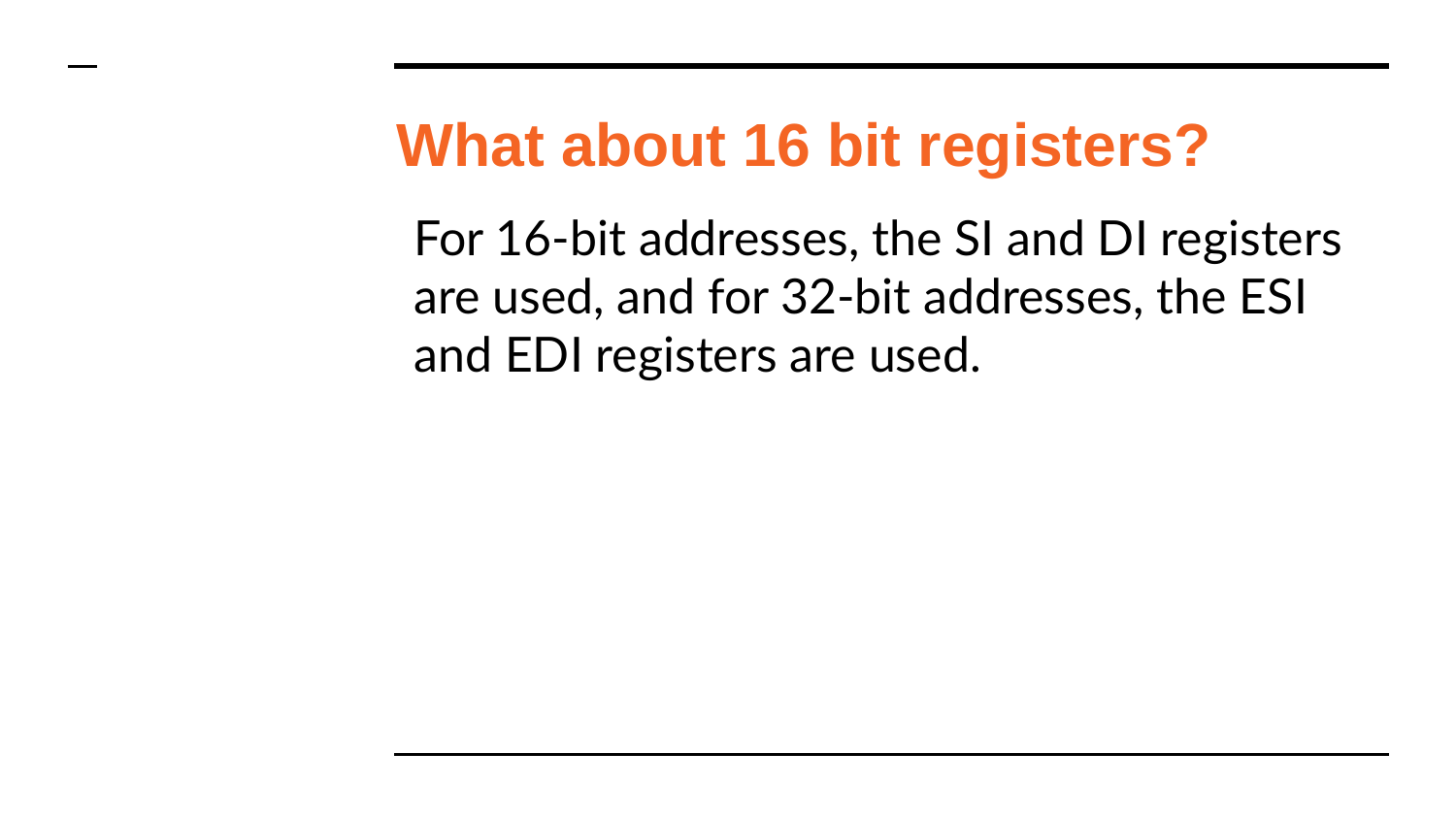

# What about 16 bit registers?
For 16-bit addresses, the SI and DI registers are used, and for 32-bit addresses, the ESI and EDI registers are used.